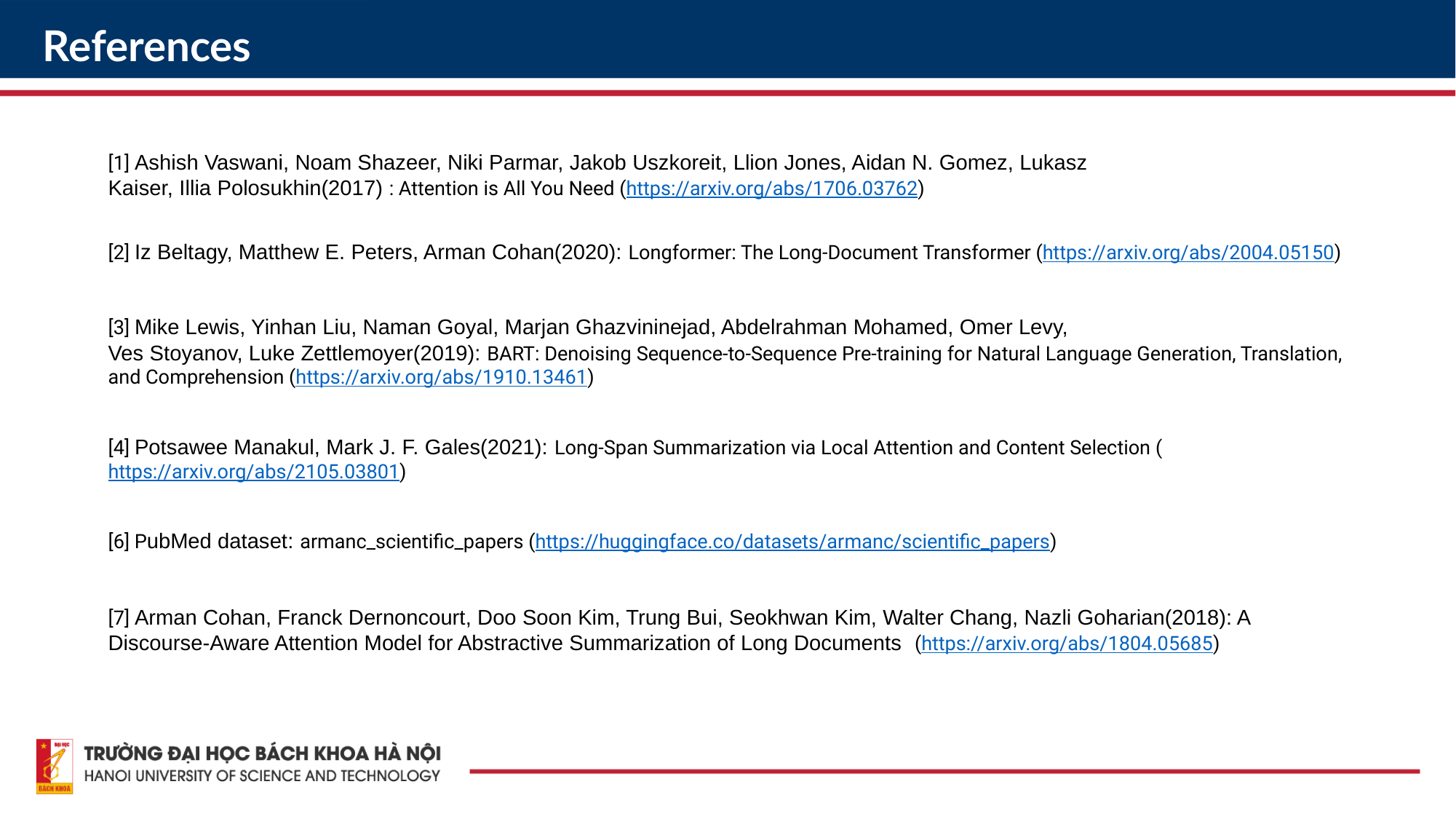

References

[1] Ashish Vaswani, Noam Shazeer, Niki Parmar, Jakob Uszkoreit, Llion Jones, Aidan N. Gomez, Lukasz
Kaiser, Illia Polosukhin(2017) : Attention is All You Need (https://arxiv.org/abs/1706.03762)
[2] Iz Beltagy, Matthew E. Peters, Arman Cohan(2020): Longformer: The Long-Document Transformer (https://arxiv.org/abs/2004.05150)
[3] Mike Lewis, Yinhan Liu, Naman Goyal, Marjan Ghazvininejad, Abdelrahman Mohamed, Omer Levy,
Ves Stoyanov, Luke Zettlemoyer(2019): BART: Denoising Sequence-to-Sequence Pre-training for Natural Language Generation, Translation, and Comprehension (https://arxiv.org/abs/1910.13461)
[4] Potsawee Manakul, Mark J. F. Gales(2021): Long-Span Summarization via Local Attention and Content Selection (https://arxiv.org/abs/2105.03801)
[6] PubMed dataset: armanc_scientific_papers (https://huggingface.co/datasets/armanc/scientific_papers)
[7] Arman Cohan, Franck Dernoncourt, Doo Soon Kim, Trung Bui, Seokhwan Kim, Walter Chang, Nazli Goharian(2018): A Discourse-Aware Attention Model for Abstractive Summarization of Long Documents  (https://arxiv.org/abs/1804.05685)